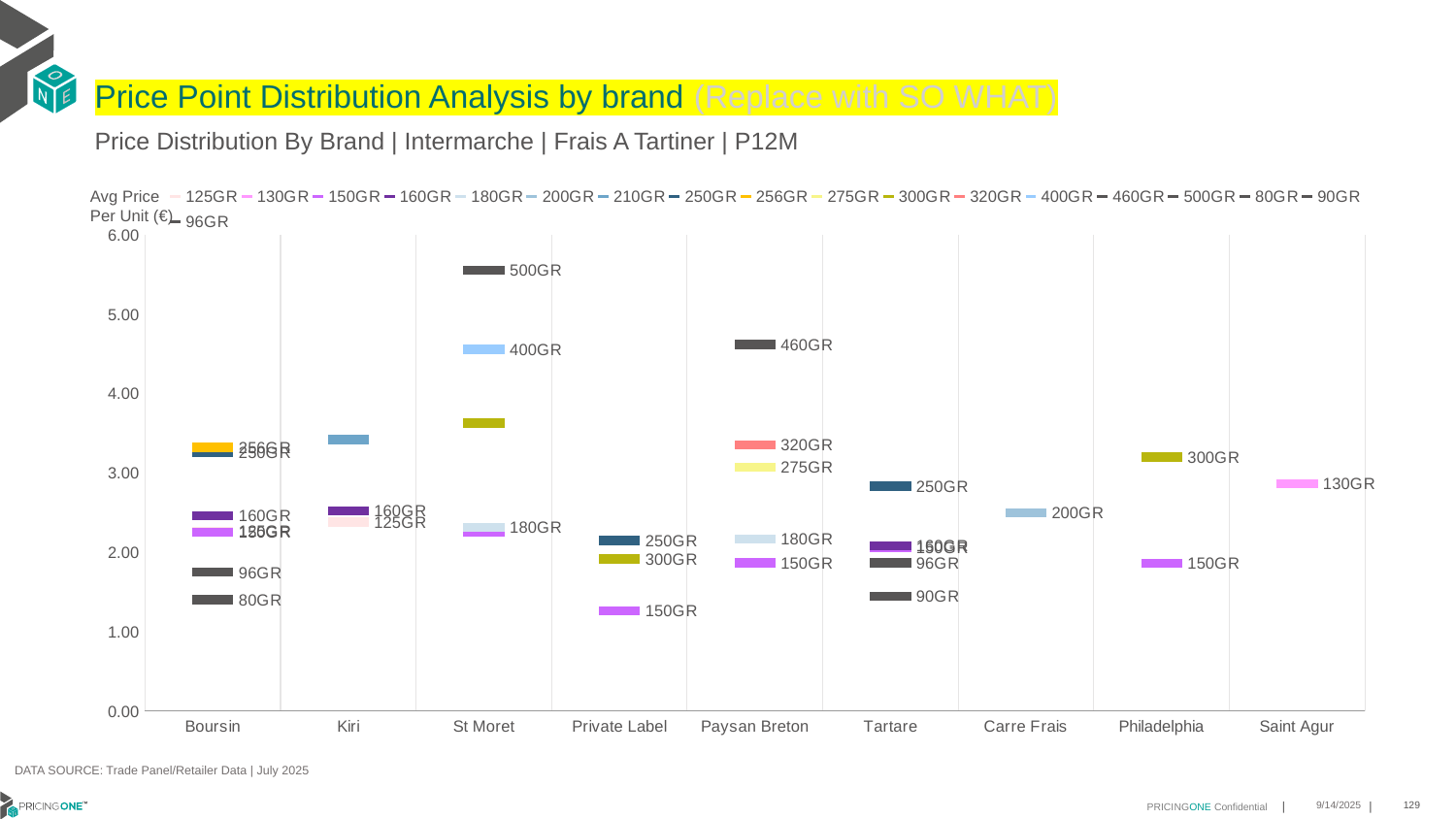

# Price Point Distribution Analysis by brand (Replace with SO WHAT)
Price Distribution By Brand | Intermarche | Frais A Tartiner | P12M

### Chart

| Category | 125GR | 130GR | 150GR | 160GR | 180GR | 200GR | 210GR | 250GR | 256GR | 275GR | 300GR | 320GR | 400GR | 460GR | 500GR | 80GR | 90GR | 96GR |
|---|---|---|---|---|---|---|---|---|---|---|---|---|---|---|---|---|---|---|
| Boursin | 2.2609 | None | 2.2536 | 2.4615 | None | None | None | 3.2565 | 3.3242 | None | None | None | None | None | None | 1.4029 | None | 1.748 |
| Kiri | 2.3821 | None | None | 2.5216 | None | None | 3.4206 | None | None | None | None | None | None | None | None | None | None | None |
| St Moret | None | None | 2.2577 | None | 2.3105 | None | None | None | None | None | 3.6262 | None | 4.5582 | None | 5.5526 | None | None | None |
| Private Label | None | None | 1.2655 | None | None | None | None | 2.1458 | None | None | 1.9141 | None | None | None | None | None | None | None |
| Paysan Breton | None | None | 1.8655 | None | 2.1699 | None | None | None | None | 3.0729 | None | 3.3521 | None | 4.616 | None | None | None | None |
| Tartare | None | None | 2.0595 | 2.081 | None | None | None | 2.8322 | None | None | None | None | None | None | None | None | 1.4464 | 1.865 |
| Carre Frais | None | None | None | None | None | 2.4967 | None | None | None | None | None | None | None | None | None | None | None | None |
| Philadelphia | None | None | 1.8595 | None | None | None | None | None | None | None | 3.1991 | None | None | None | None | None | None | None |
| Saint Agur | None | 2.8664 | None | None | None | None | None | None | None | None | None | None | None | None | None | None | None | None |
Avg Price
Per Unit (€)
DATA SOURCE: Trade Panel/Retailer Data | July 2025
9/14/2025
129